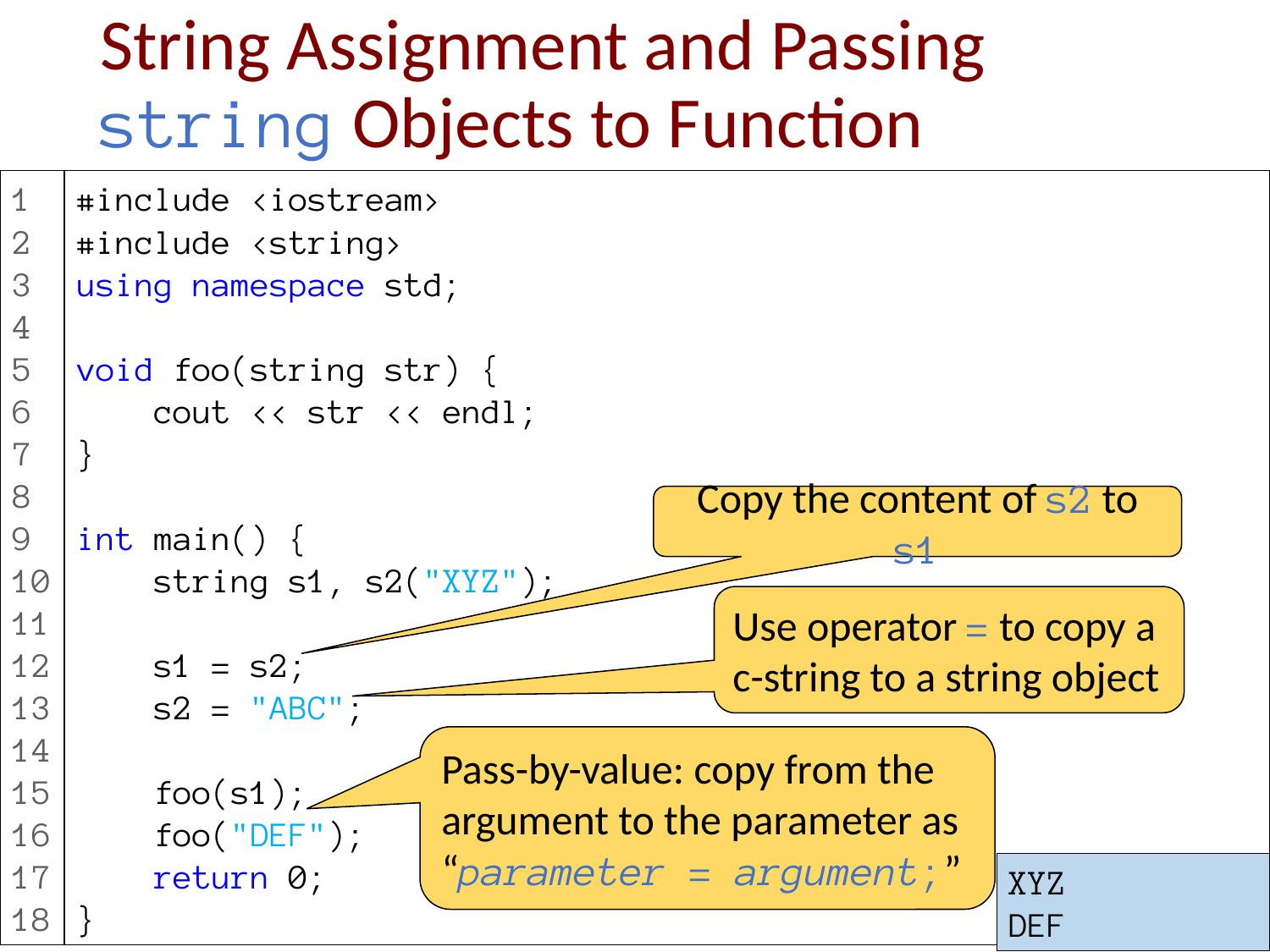

# String Assignment and Passing string Objects to Function
1
2
3
4
5
6
7
8
9
10
11
12
13
14
15
16
17
18
#include <iostream>
#include <string>
using namespace std;

void foo(string str) {
    cout << str << endl;
}

int main() {
    string s1, s2("XYZ");

    s1 = s2;
    s2 = "ABC";

    foo(s1);
    foo("DEF");
    return 0;
}
Copy the content of s2 to s1
Use operator = to copy a c-string to a string object
Pass-by-value: copy from the argument to the parameter as “parameter = argument;”
XYZ
DEF
19